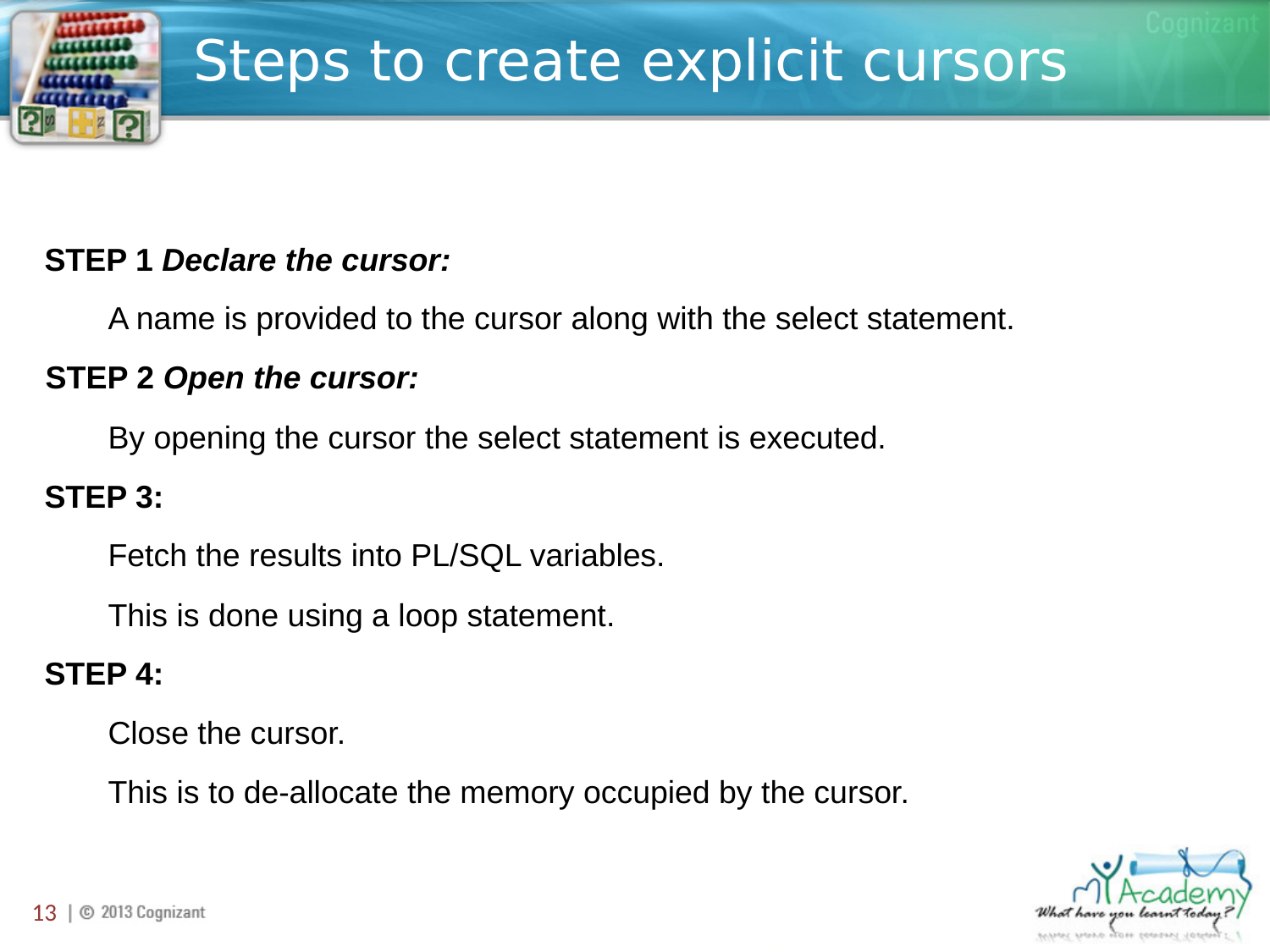

# Steps to create explicit cursors
STEP 1 Declare the cursor:
A name is provided to the cursor along with the select statement.
STEP 2 Open the cursor:
By opening the cursor the select statement is executed.
STEP 3:
Fetch the results into PL/SQL variables.
This is done using a loop statement.
STEP 4:
Close the cursor.
This is to de-allocate the memory occupied by the cursor.
13